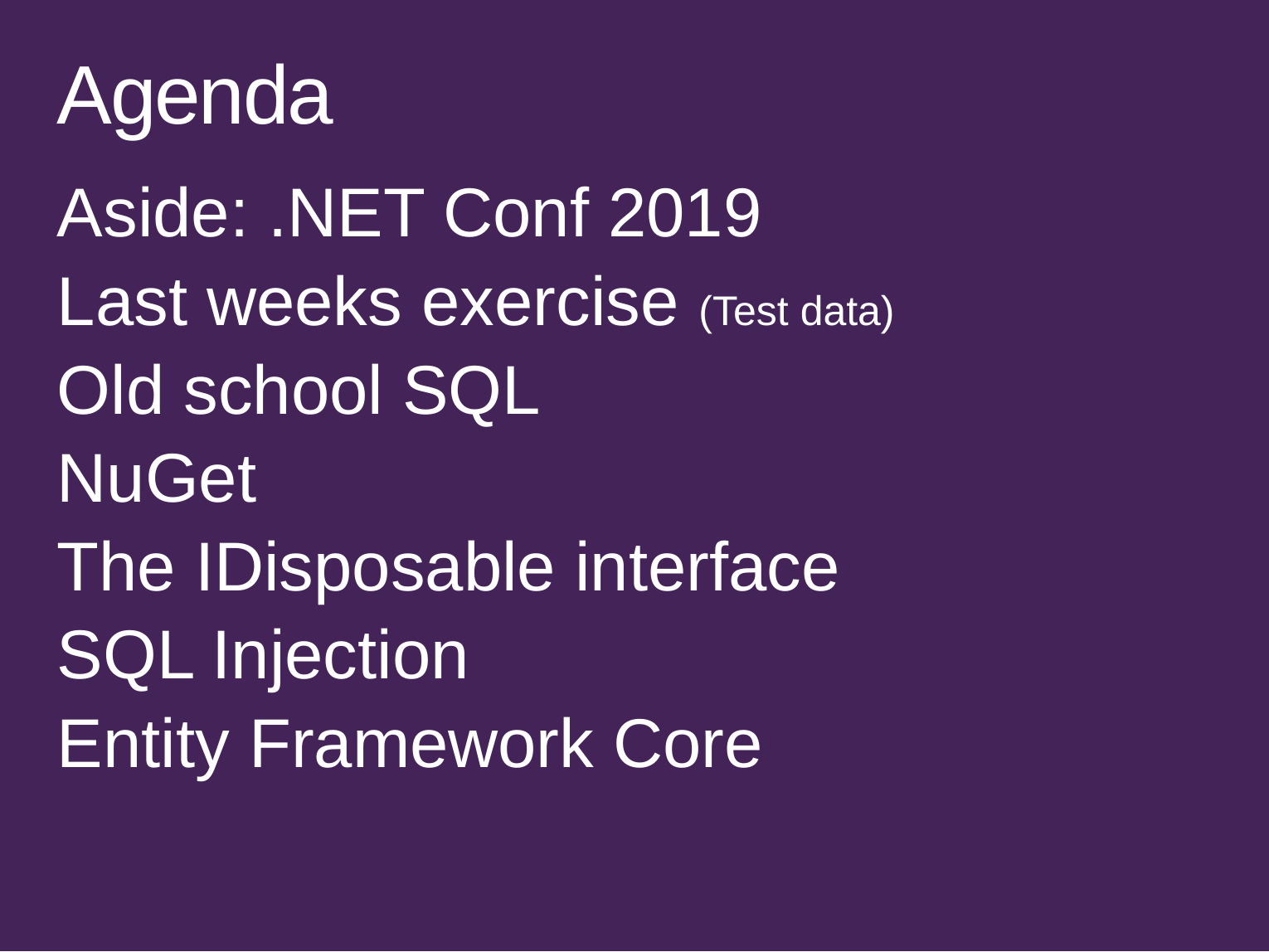

# Agenda
Aside: .NET Conf 2019
Last weeks exercise (Test data)
Old school SQL
NuGet
The IDisposable interface
SQL Injection
Entity Framework Core